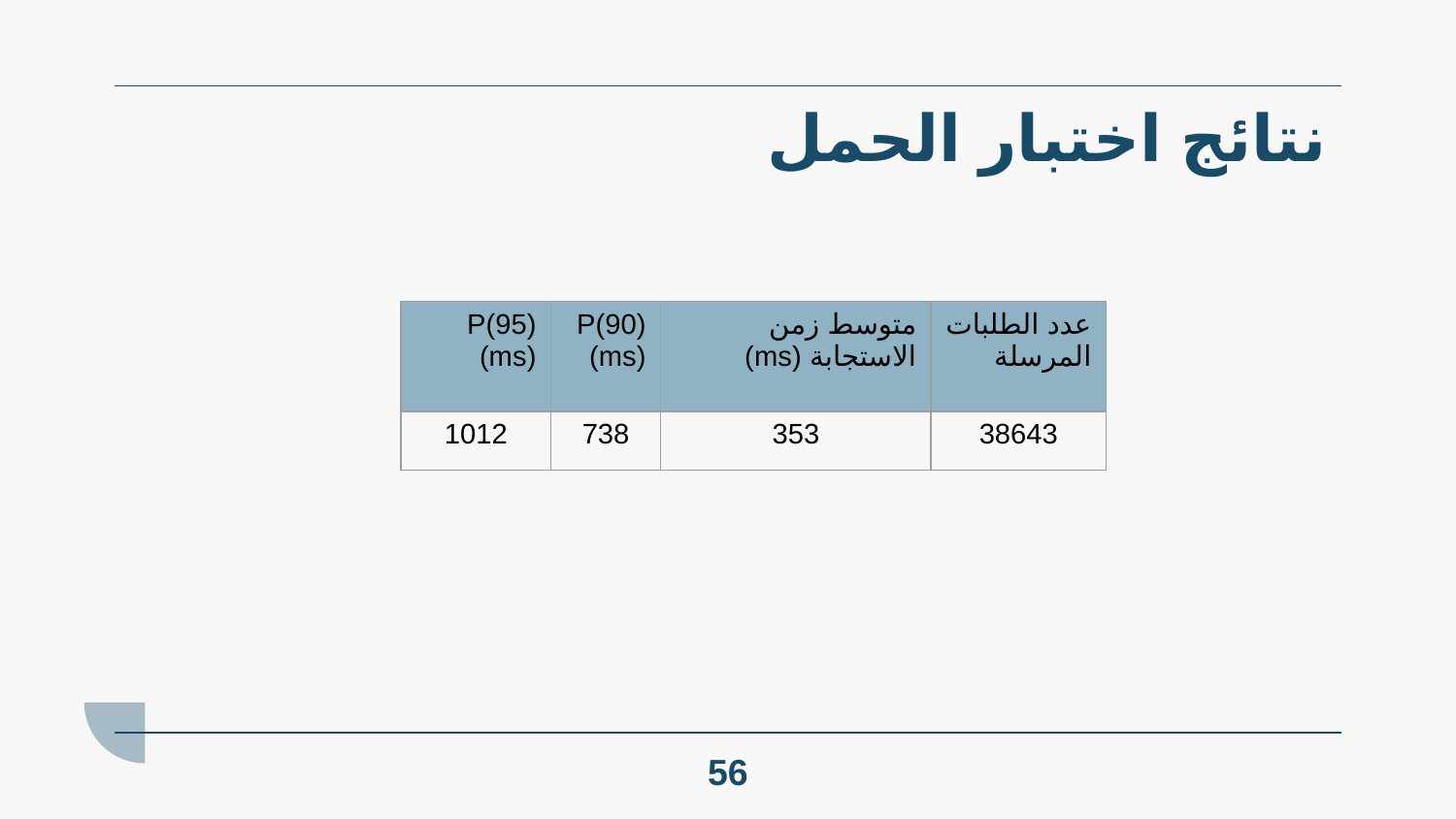

# نتائج اختبار الحمل
| P(95) (ms) | P(90) (ms) | متوسط زمن الاستجابة (ms) | عدد الطلبات المرسلة |
| --- | --- | --- | --- |
| 1012 | 738 | 353 | 38643 |
56